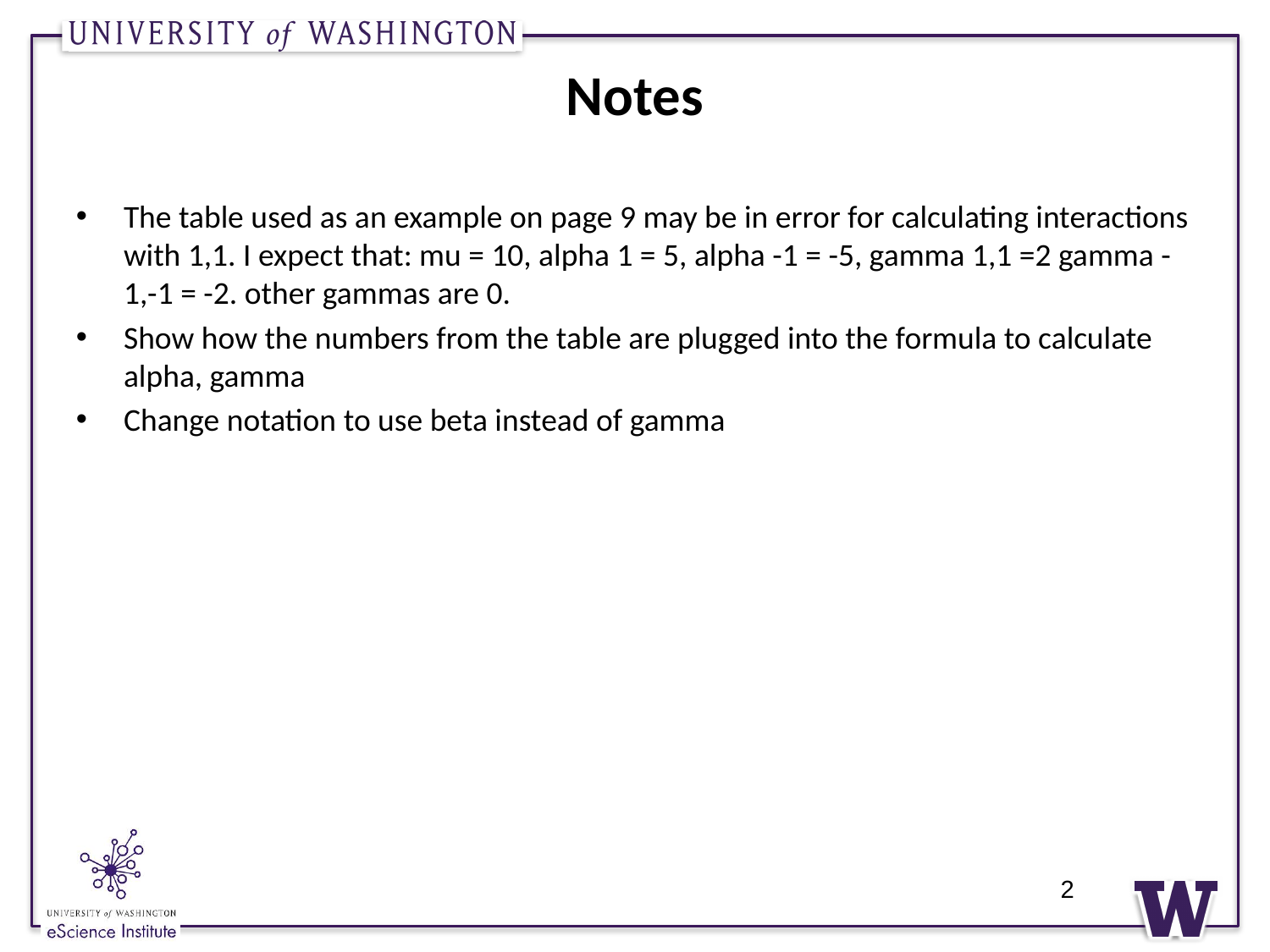

# Notes
The table used as an example on page 9 may be in error for calculating interactions with 1,1. I expect that: mu = 10, alpha 1 = 5, alpha -1 = -5, gamma 1,1 =2 gamma -1,-1 = -2. other gammas are 0.
Show how the numbers from the table are plugged into the formula to calculate alpha, gamma
Change notation to use beta instead of gamma
2